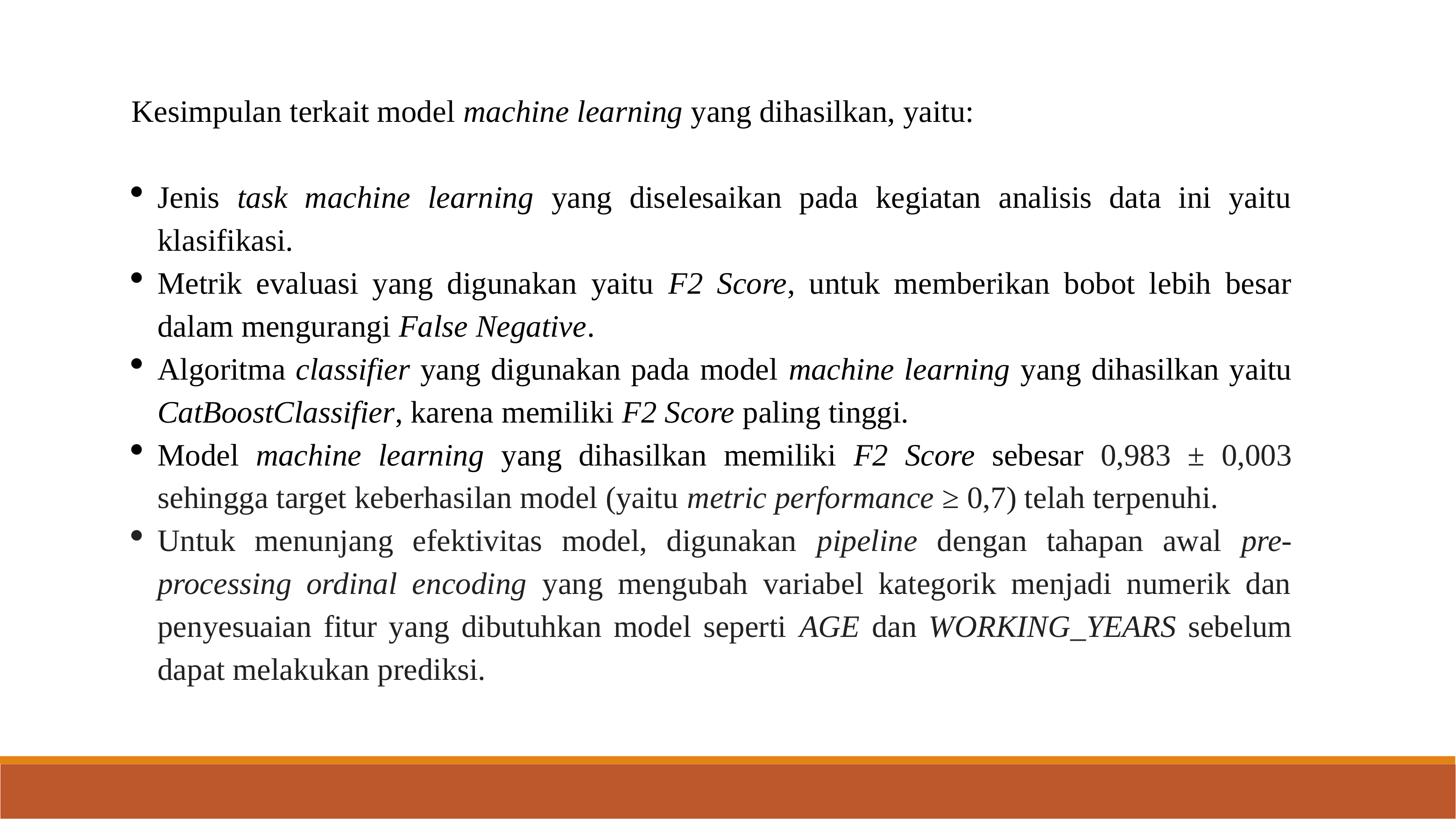

Kesimpulan terkait model machine learning yang dihasilkan, yaitu:

Jenis task machine learning yang diselesaikan pada kegiatan analisis data ini yaitu klasifikasi.
Metrik evaluasi yang digunakan yaitu F2 Score, untuk memberikan bobot lebih besar dalam mengurangi False Negative.
Algoritma classifier yang digunakan pada model machine learning yang dihasilkan yaitu CatBoostClassifier, karena memiliki F2 Score paling tinggi.
Model machine learning yang dihasilkan memiliki F2 Score sebesar 0,983 ± 0,003 sehingga target keberhasilan model (yaitu metric performance ≥ 0,7) telah terpenuhi.
Untuk menunjang efektivitas model, digunakan pipeline dengan tahapan awal pre-processing ordinal encoding yang mengubah variabel kategorik menjadi numerik dan penyesuaian fitur yang dibutuhkan model seperti AGE dan WORKING_YEARS sebelum dapat melakukan prediksi.